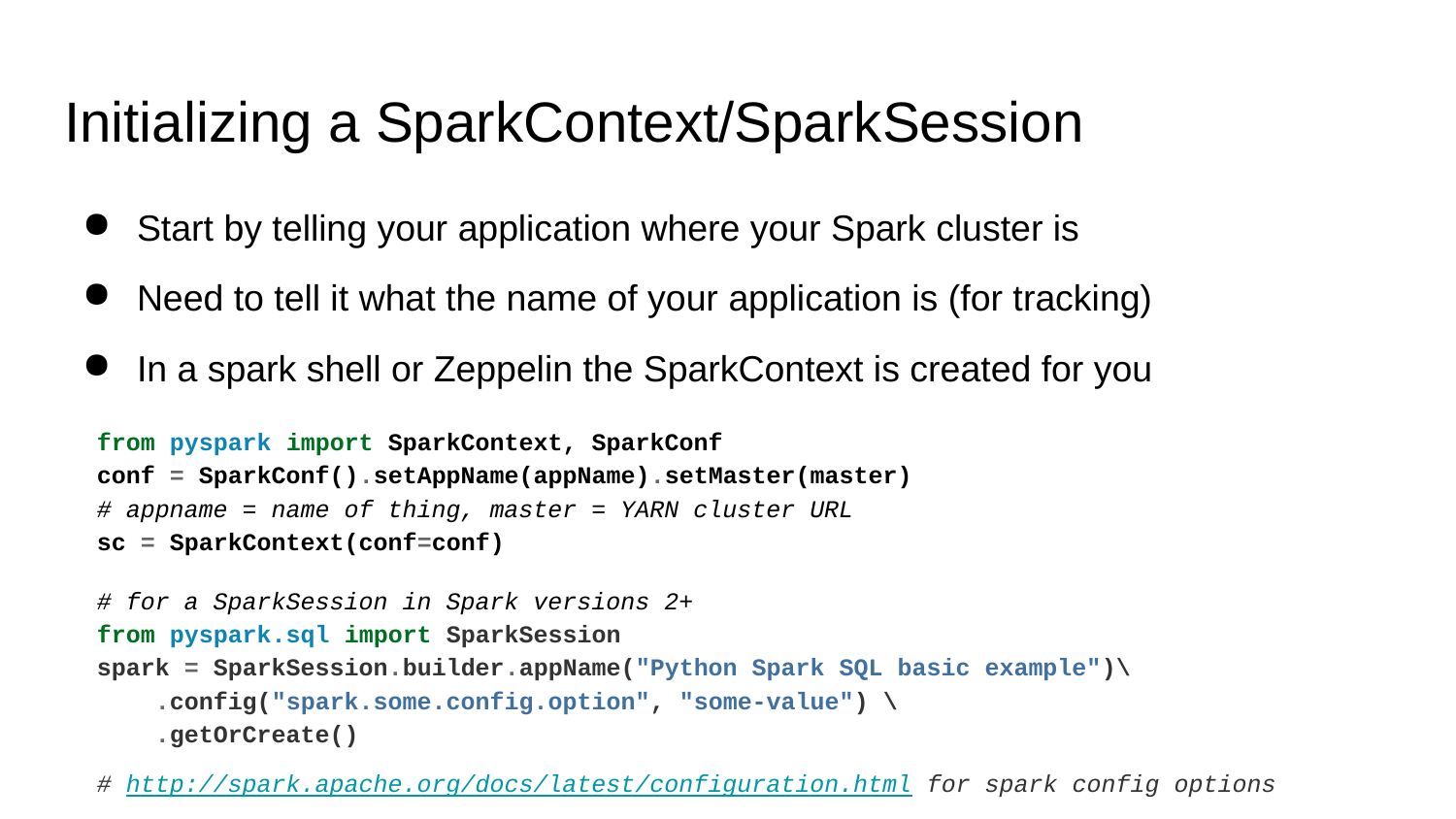

# Initializing a SparkContext/SparkSession
Start by telling your application where your Spark cluster is
Need to tell it what the name of your application is (for tracking)
In a spark shell or Zeppelin the SparkContext is created for you
from pyspark import SparkContext, SparkConf
conf = SparkConf().setAppName(appName).setMaster(master)
# appname = name of thing, master = YARN cluster URL
sc = SparkContext(conf=conf)

# for a SparkSession in Spark versions 2+
from pyspark.sql import SparkSession
spark = SparkSession.builder.appName("Python Spark SQL basic example")\
    .config("spark.some.config.option", "some-value") \
    .getOrCreate()
# http://spark.apache.org/docs/latest/configuration.html for spark config options